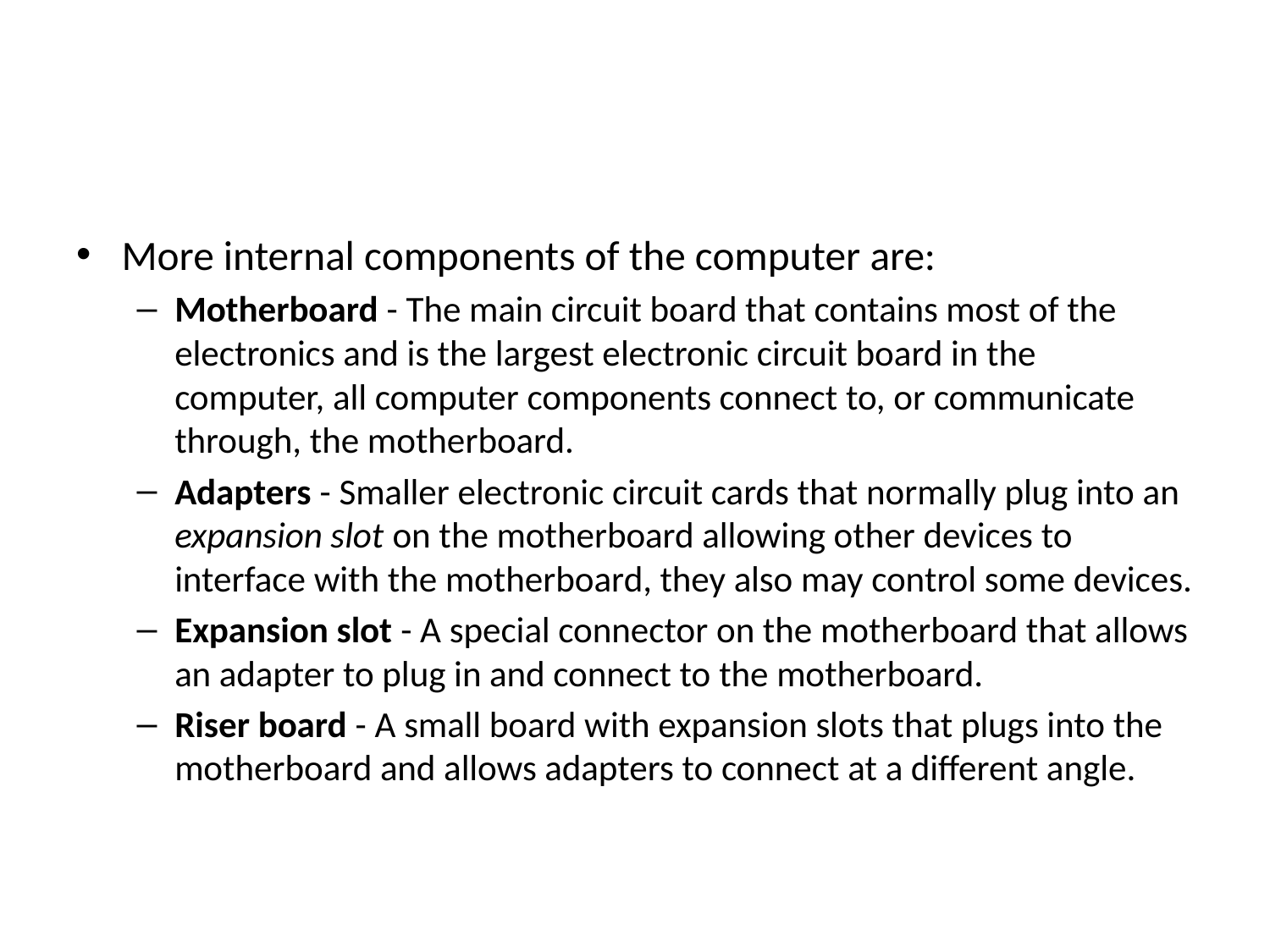

#
More internal components of the computer are:
Motherboard - The main circuit board that contains most of the electronics and is the largest electronic circuit board in the computer, all computer components connect to, or communicate through, the motherboard.
Adapters - Smaller electronic circuit cards that normally plug into an expansion slot on the motherboard allowing other devices to interface with the motherboard, they also may control some devices.
Expansion slot - A special connector on the motherboard that allows an adapter to plug in and connect to the motherboard.
Riser board - A small board with expansion slots that plugs into the motherboard and allows adapters to connect at a different angle.